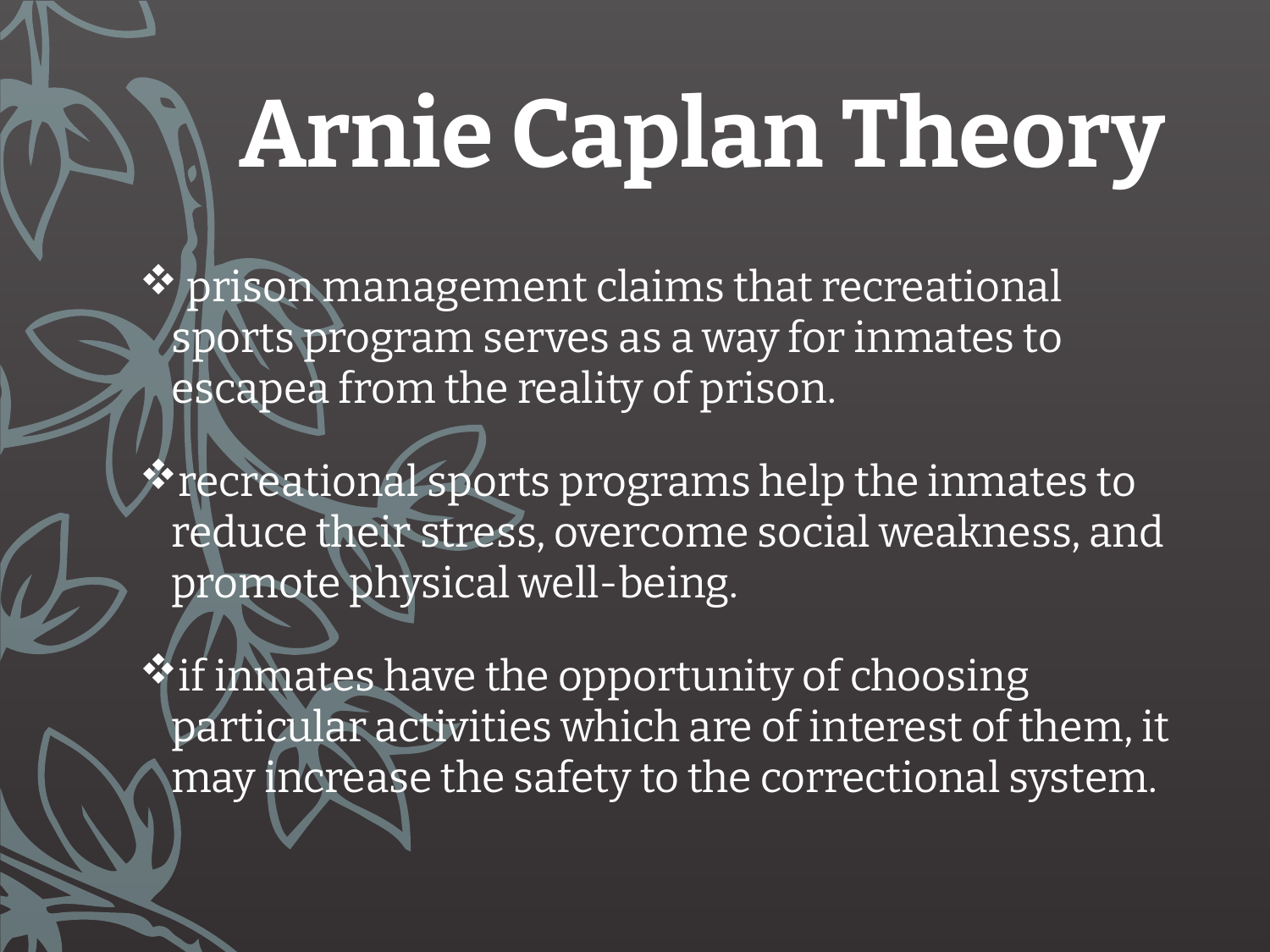

Arnie Caplan Theory

 prison management claims that recreational sports program serves as a way for inmates to escapea from the reality of prison.

recreational sports programs help the inmates to reduce their stress, overcome social weakness, and promote physical well-being.

if inmates have the opportunity of choosing particular activities which are of interest of them, it may increase the safety to the correctional system.